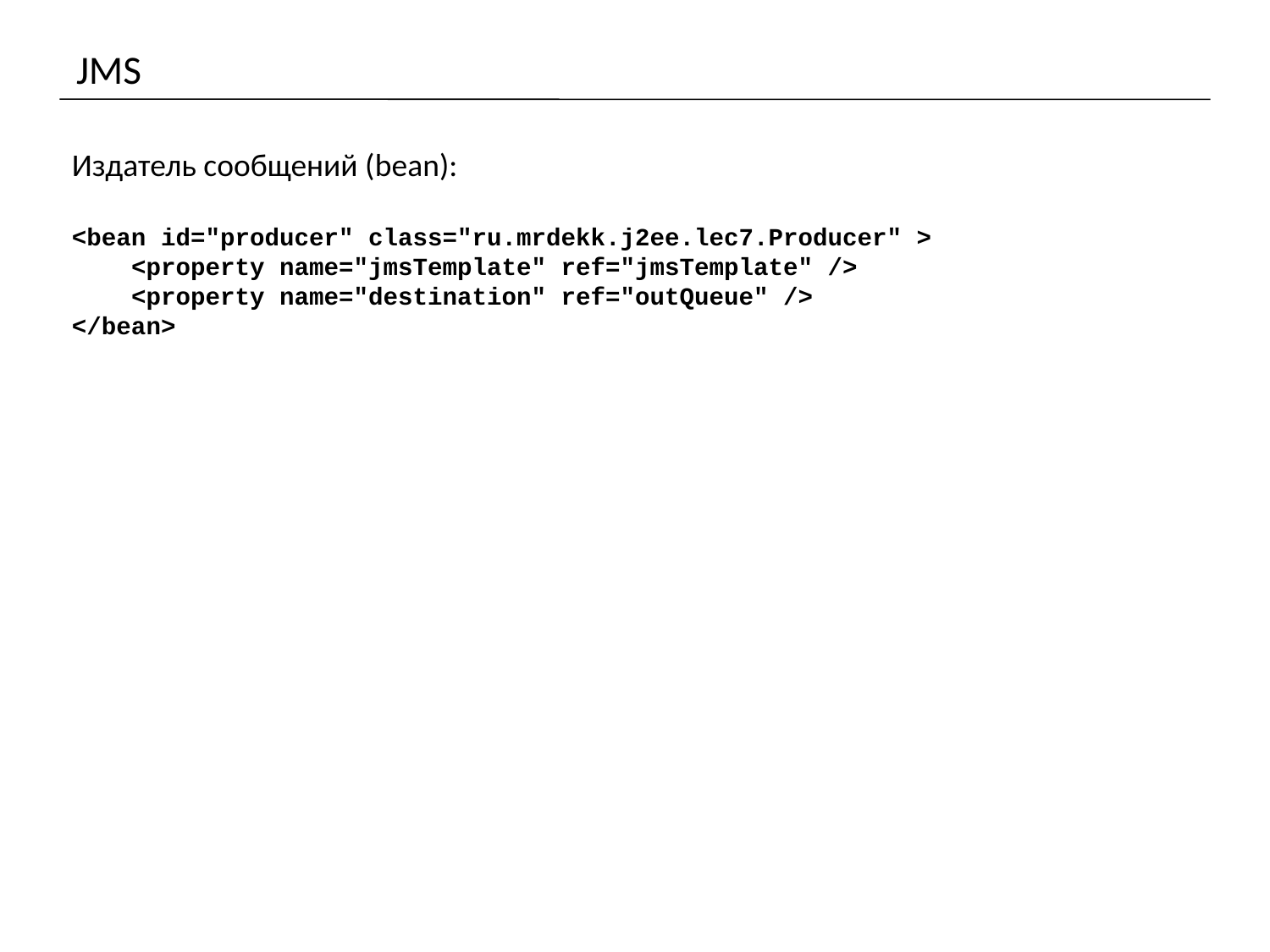

# JMS
Издатель сообщений (bean):

<bean id="producer" class="ru.mrdekk.j2ee.lec7.Producer" >
    <property name="jmsTemplate" ref="jmsTemplate" />
    <property name="destination" ref="outQueue" />
</bean>